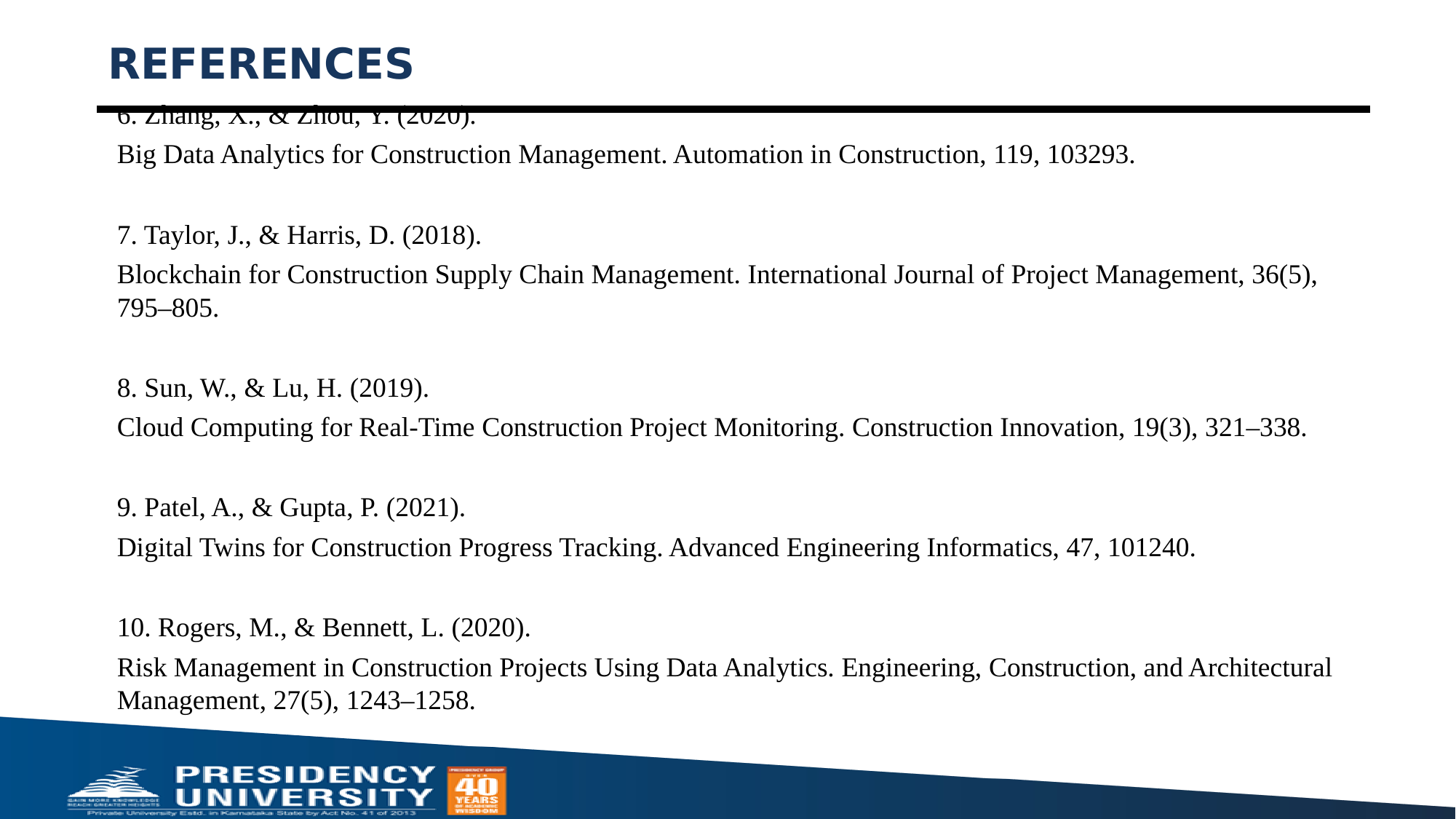

# REFERENCES
6. Zhang, X., & Zhou, Y. (2020).
Big Data Analytics for Construction Management. Automation in Construction, 119, 103293.

7. Taylor, J., & Harris, D. (2018).
Blockchain for Construction Supply Chain Management. International Journal of Project Management, 36(5), 795–805.

8. Sun, W., & Lu, H. (2019).
Cloud Computing for Real-Time Construction Project Monitoring. Construction Innovation, 19(3), 321–338.

9. Patel, A., & Gupta, P. (2021).
Digital Twins for Construction Progress Tracking. Advanced Engineering Informatics, 47, 101240.

10. Rogers, M., & Bennett, L. (2020).
Risk Management in Construction Projects Using Data Analytics. Engineering, Construction, and Architectural Management, 27(5), 1243–1258.